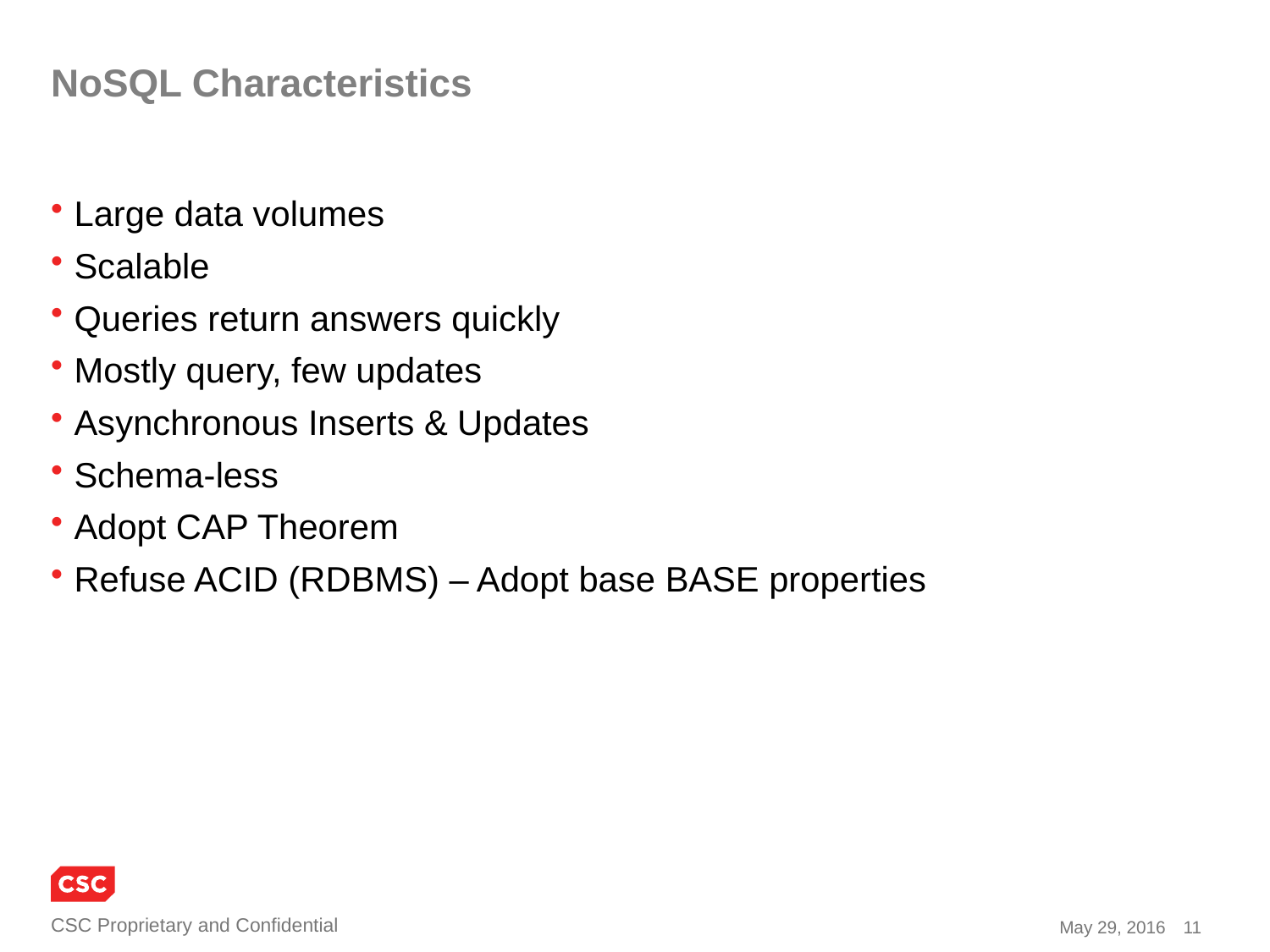

# NoSQL Characteristics
Large data volumes
Scalable
Queries return answers quickly
Mostly query, few updates
Asynchronous Inserts & Updates
Schema-less
Adopt CAP Theorem
Refuse ACID (RDBMS) – Adopt base BASE properties